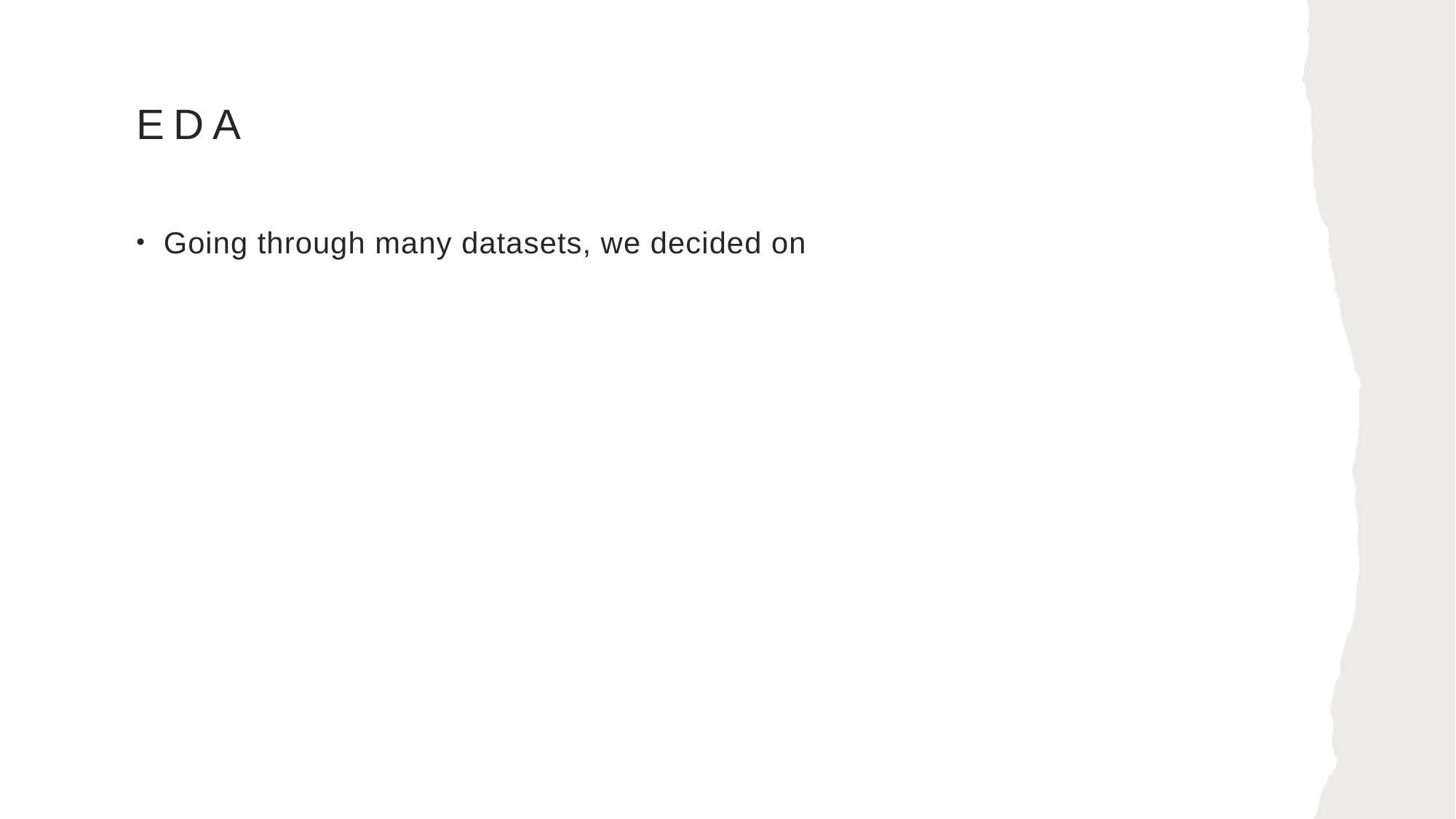

# EDA
Going through many datasets, we decided on